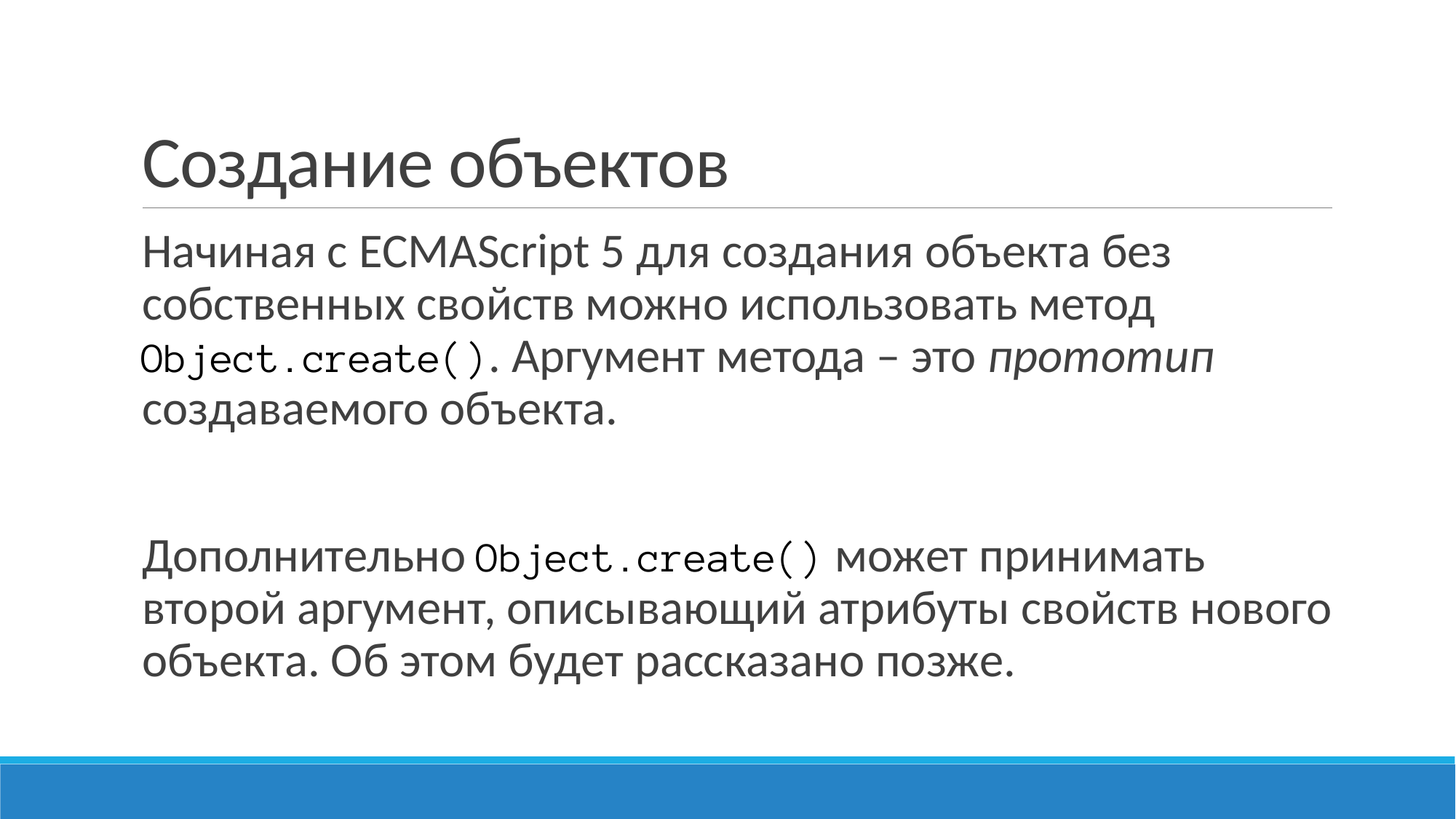

# Создание объектов
Начиная с ECMAScript 5 для создания объекта без собственных свойств можно использовать метод Object.create(). Аргумент метода – это прототип создаваемого объекта.

Дополнительно Object.create() может принимать второй аргумент, описывающий атрибуты свойств нового объекта. Об этом будет рассказано позже.